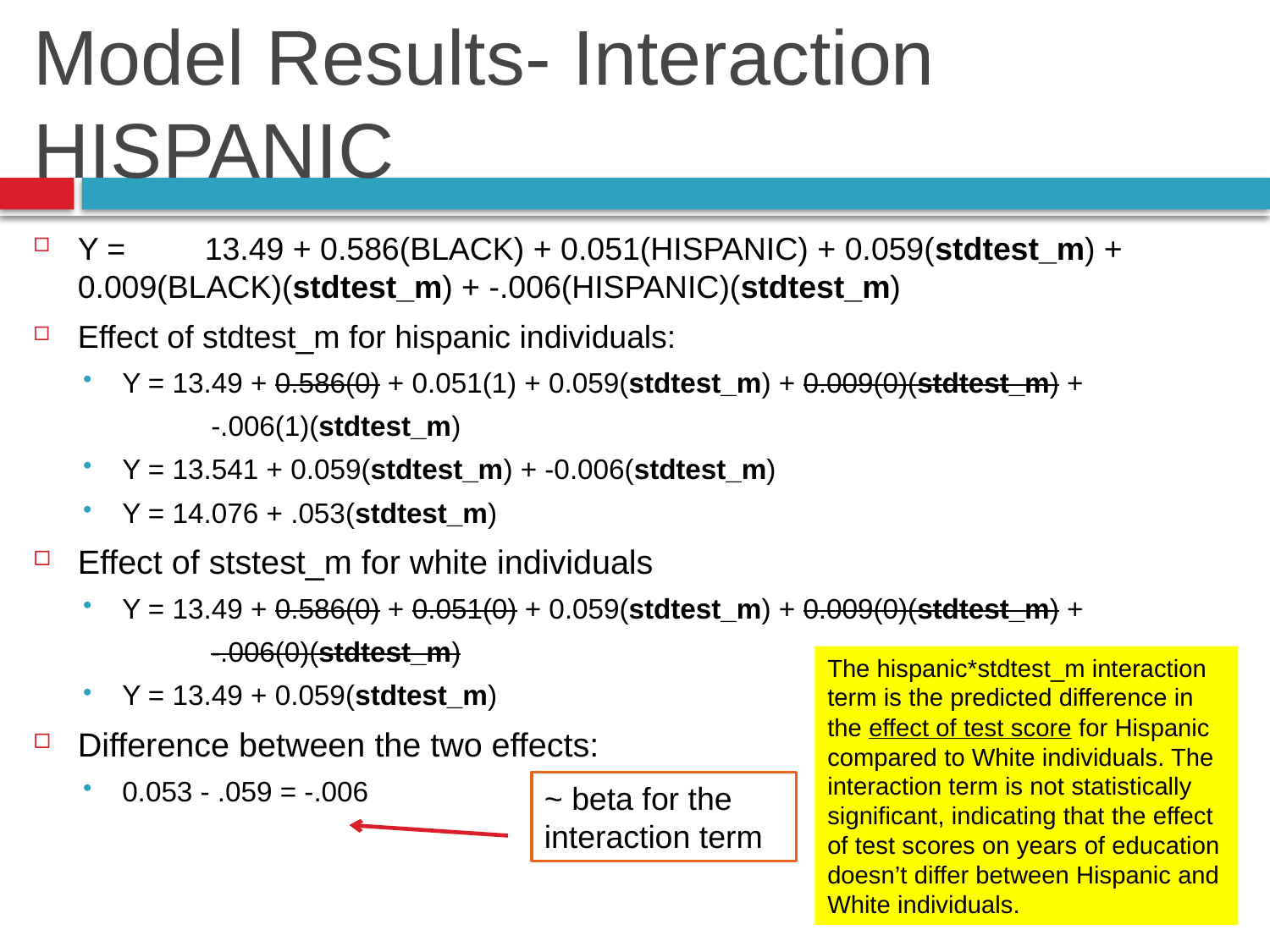

# Model Results- Interaction HISPANIC
Y = 	13.49 + 0.586(BLACK) + 0.051(HISPANIC) + 0.059(stdtest_m) + 	0.009(BLACK)(stdtest_m) + -.006(HISPANIC)(stdtest_m)
Effect of stdtest_m for hispanic individuals:
Y = 13.49 + 0.586(0) + 0.051(1) + 0.059(stdtest_m) + 0.009(0)(stdtest_m) +
	-.006(1)(stdtest_m)
Y = 13.541 + 0.059(stdtest_m) + -0.006(stdtest_m)
Y = 14.076 + .053(stdtest_m)
Effect of ststest_m for white individuals
Y = 13.49 + 0.586(0) + 0.051(0) + 0.059(stdtest_m) + 0.009(0)(stdtest_m) +
	-.006(0)(stdtest_m)
Y = 13.49 + 0.059(stdtest_m)
Difference between the two effects:
0.053 - .059 = -.006

The hispanic*stdtest_m interaction term is the predicted difference in the effect of test score for Hispanic compared to White individuals. The interaction term is not statistically significant, indicating that the effect of test scores on years of education doesn’t differ between Hispanic and White individuals.
~ beta for the interaction term